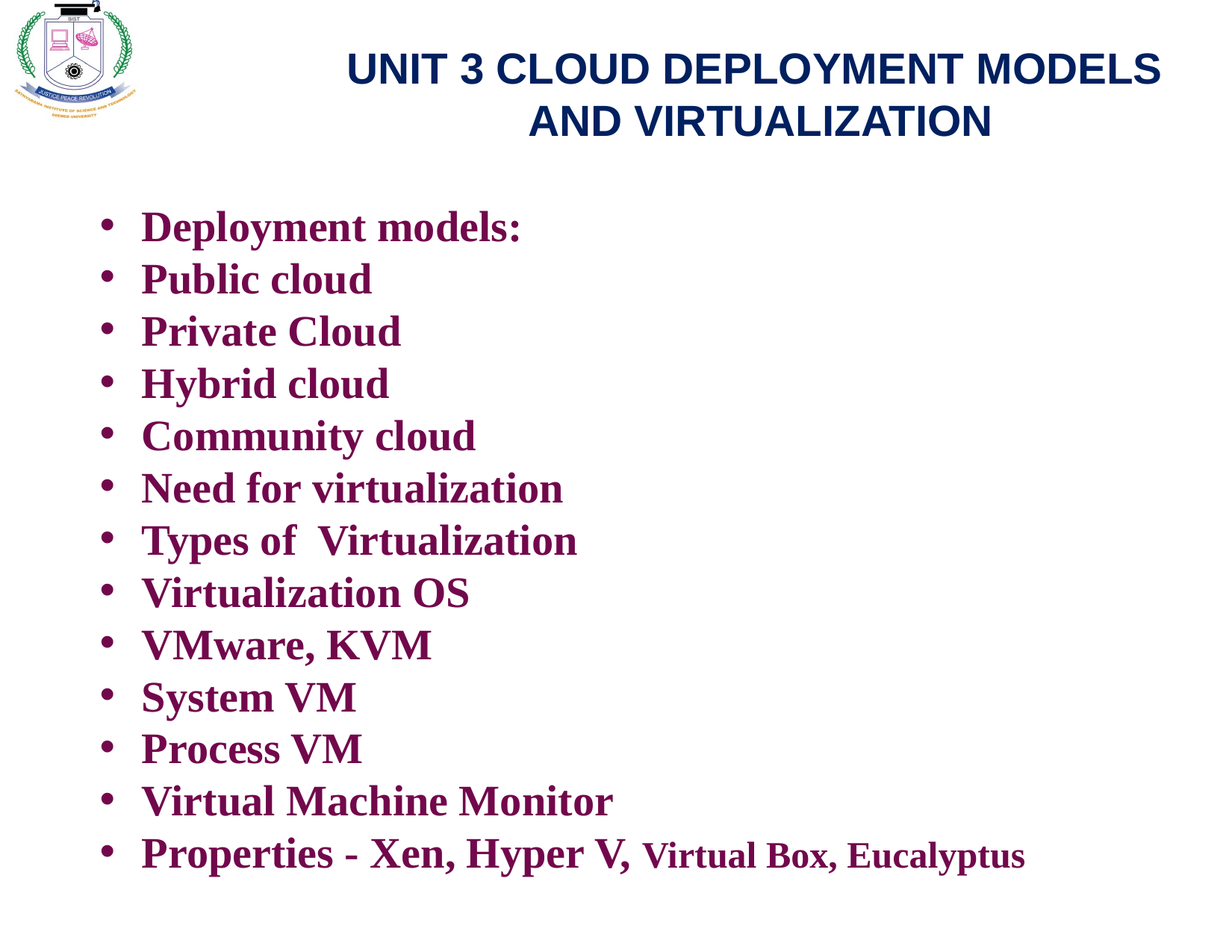

UNIT 3 CLOUD DEPLOYMENT MODELS
AND VIRTUALIZATION

Deployment models:
Public cloud
Private Cloud
Hybrid cloud
Community cloud
Need for virtualization
Types of  Virtualization
Virtualization OS
VMware, KVM
System VM
Process VM
Virtual Machine Monitor
Properties - Xen, Hyper V, Virtual Box, Eucalyptus